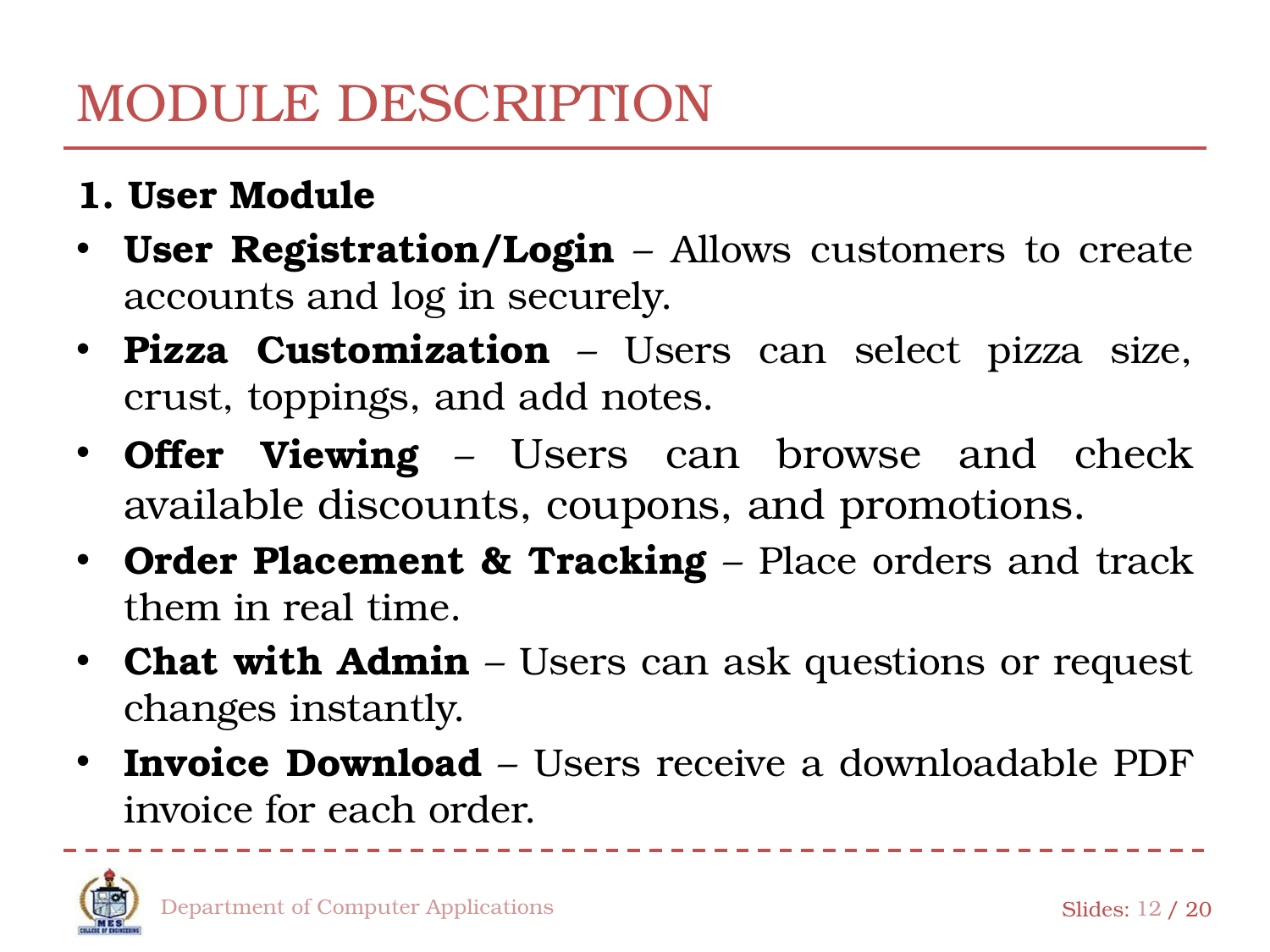

# MODULE DESCRIPTION
1. User Module
User Registration/Login – Allows customers to create accounts and log in securely.
Pizza Customization – Users can select pizza size, crust, toppings, and add notes.
Offer Viewing – Users can browse and check available discounts, coupons, and promotions.
Order Placement & Tracking – Place orders and track them in real time.
Chat with Admin – Users can ask questions or request changes instantly.
Invoice Download – Users receive a downloadable PDF invoice for each order.
Department of Computer Applications
12